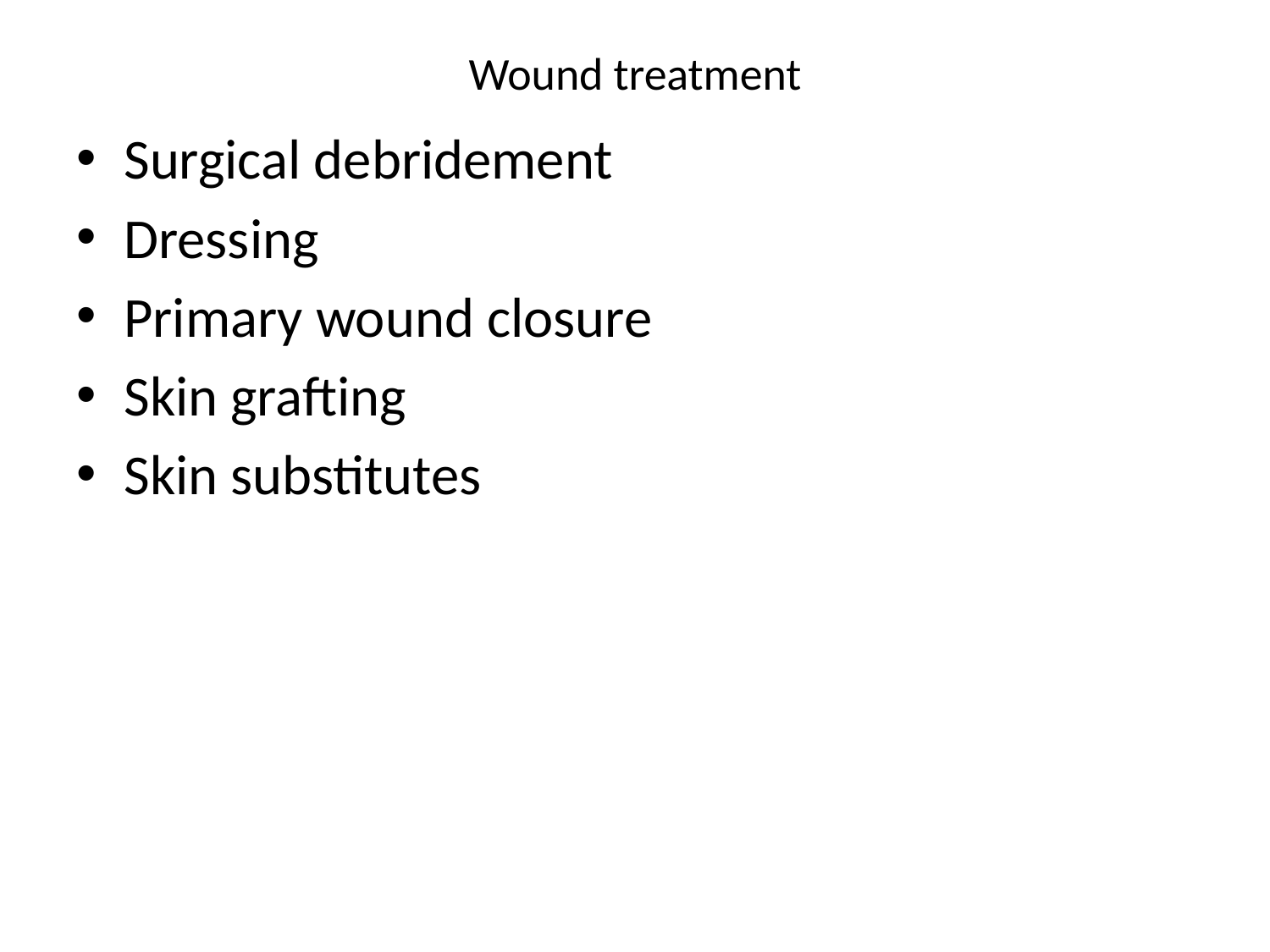

# Wound treatment
Surgical debridement
Dressing
Primary wound closure
Skin grafting
Skin substitutes